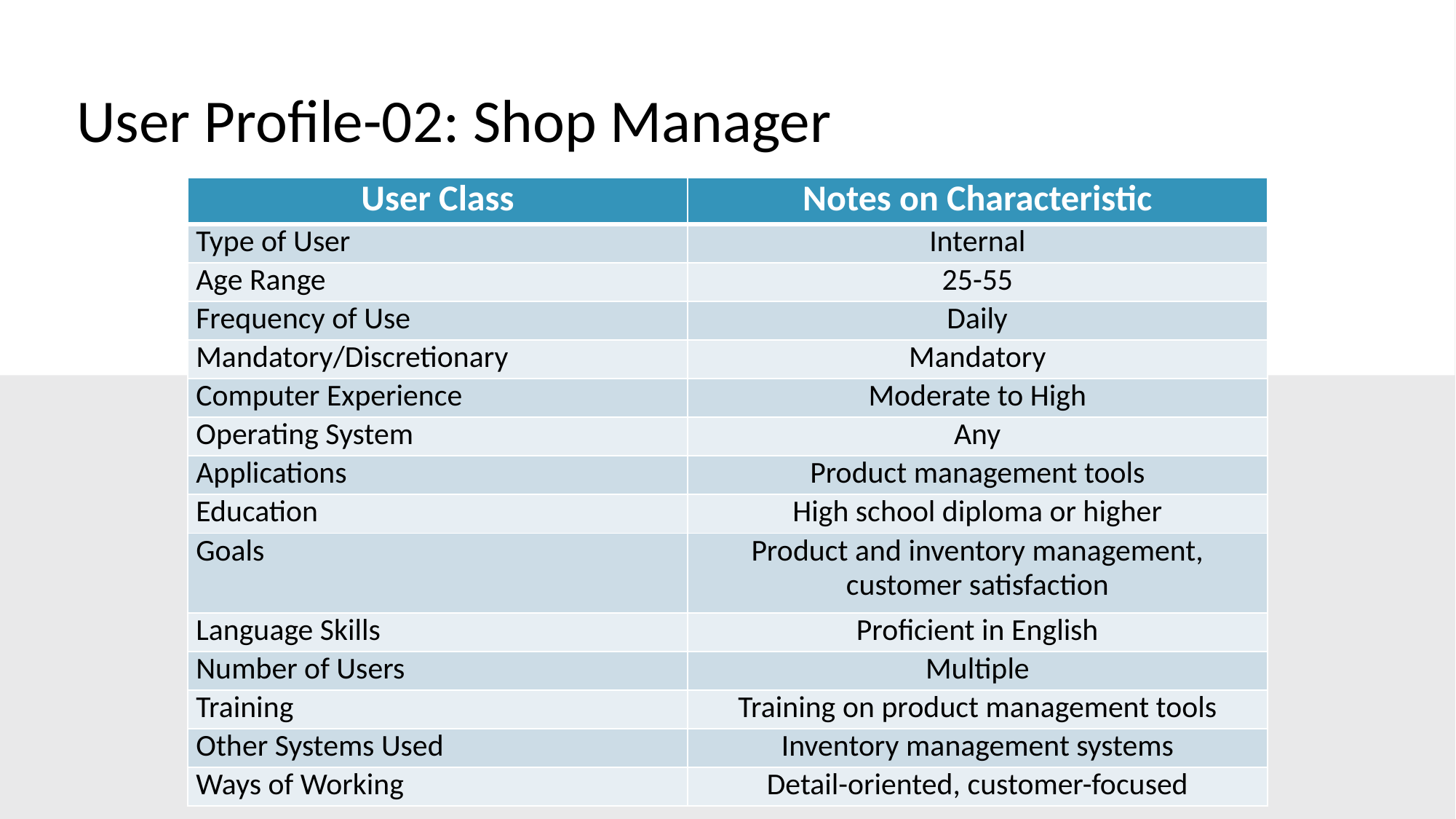

# User Profile-02: Shop Manager
| User Class | Notes on Characteristic |
| --- | --- |
| Type of User | Internal |
| Age Range | 25-55 |
| Frequency of Use | Daily |
| Mandatory/Discretionary | Mandatory |
| Computer Experience | Moderate to High |
| Operating System | Any |
| Applications | Product management tools |
| Education | High school diploma or higher |
| Goals | Product and inventory management, customer satisfaction |
| Language Skills | Proficient in English |
| Number of Users | Multiple |
| Training | Training on product management tools |
| Other Systems Used | Inventory management systems |
| Ways of Working | Detail-oriented, customer-focused |